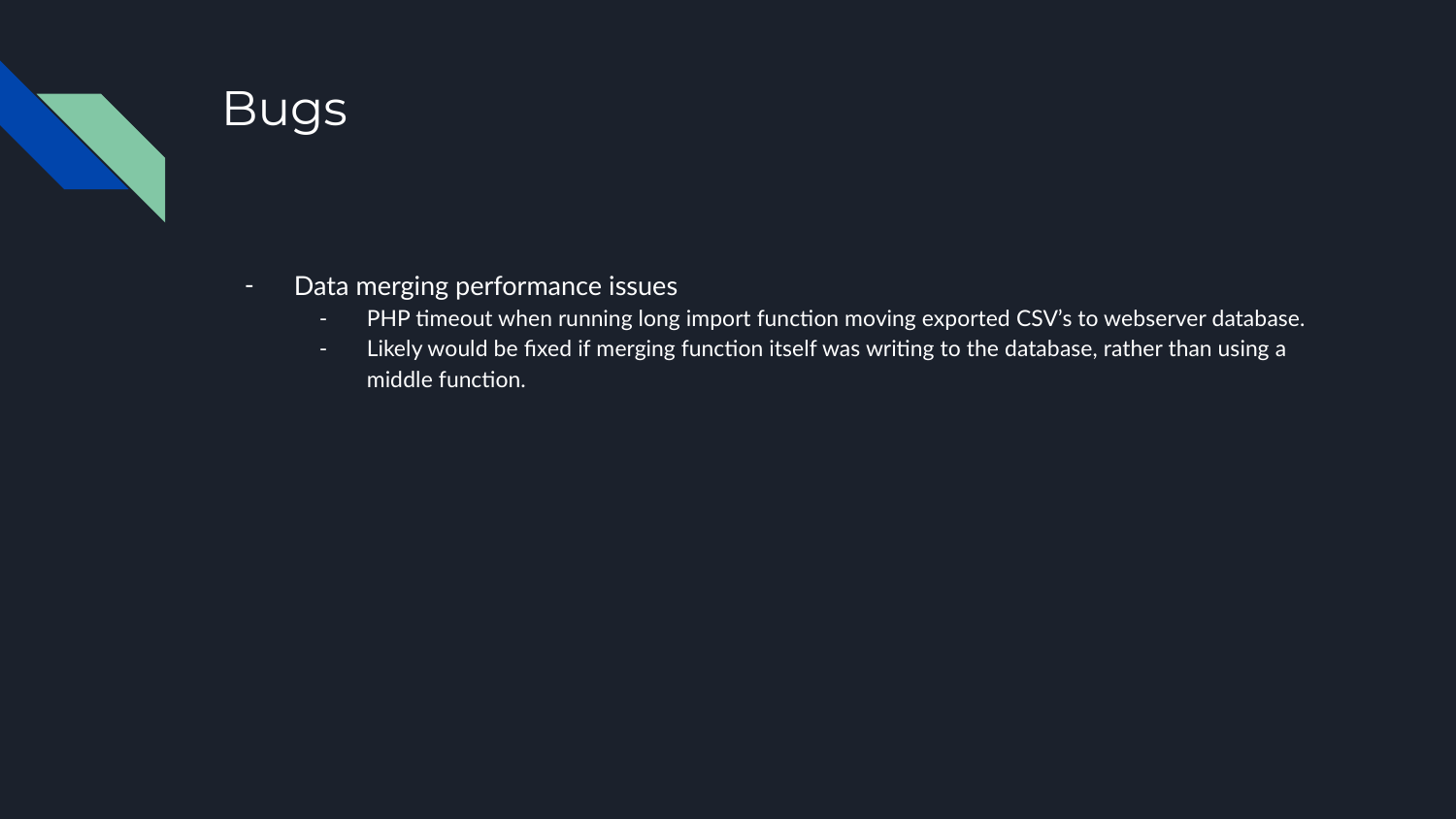

# Bugs
Data merging performance issues
PHP timeout when running long import function moving exported CSV’s to webserver database.
Likely would be fixed if merging function itself was writing to the database, rather than using a middle function.